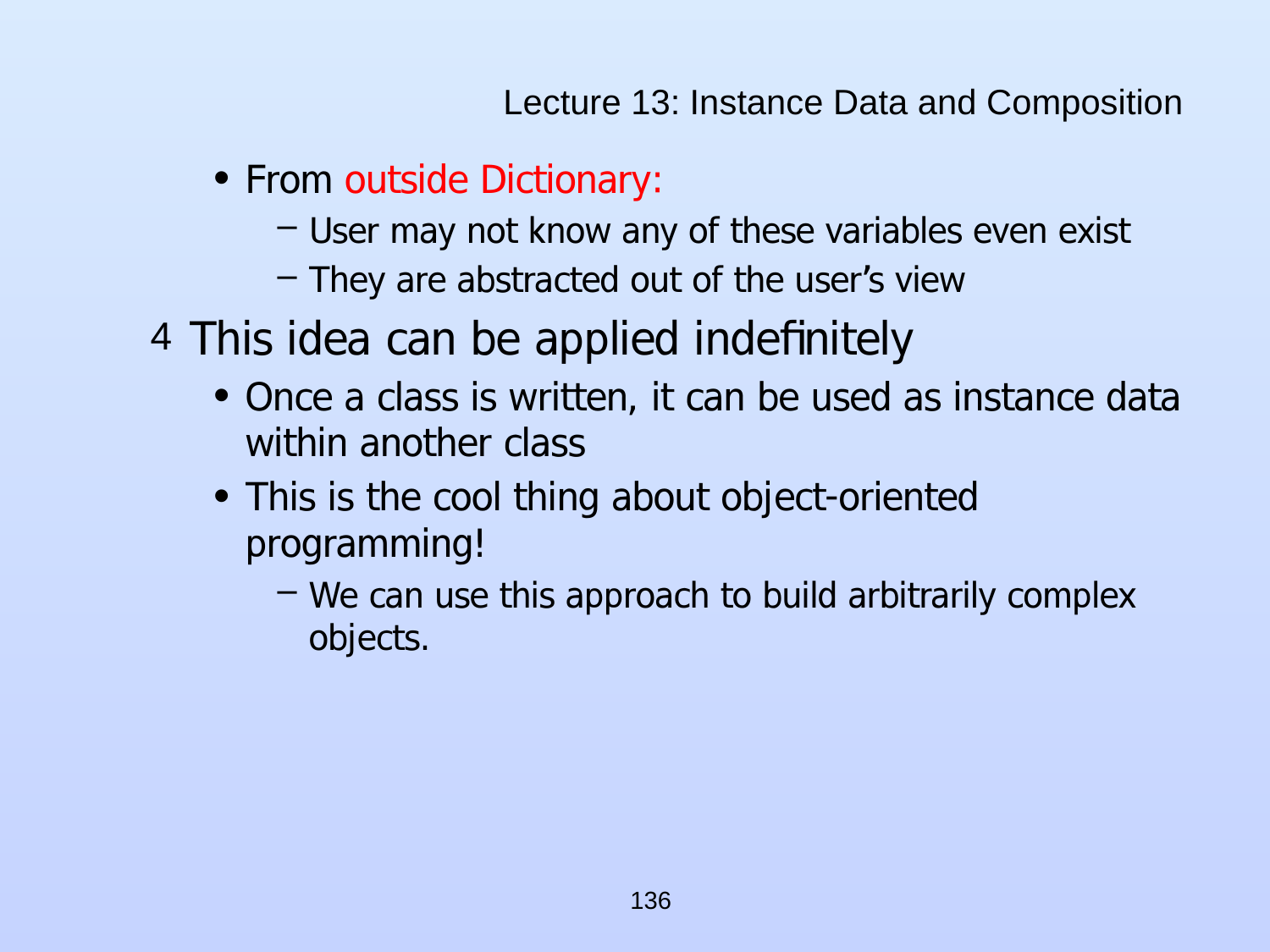

# Lecture 13: Instance Data and Composition
From outside Dictionary:
User may not know any of these variables even exist
They are abstracted out of the user’s view
This idea can be applied indefinitely
Once a class is written, it can be used as instance data within another class
This is the cool thing about object-oriented programming!
We can use this approach to build arbitrarily complex objects.
136